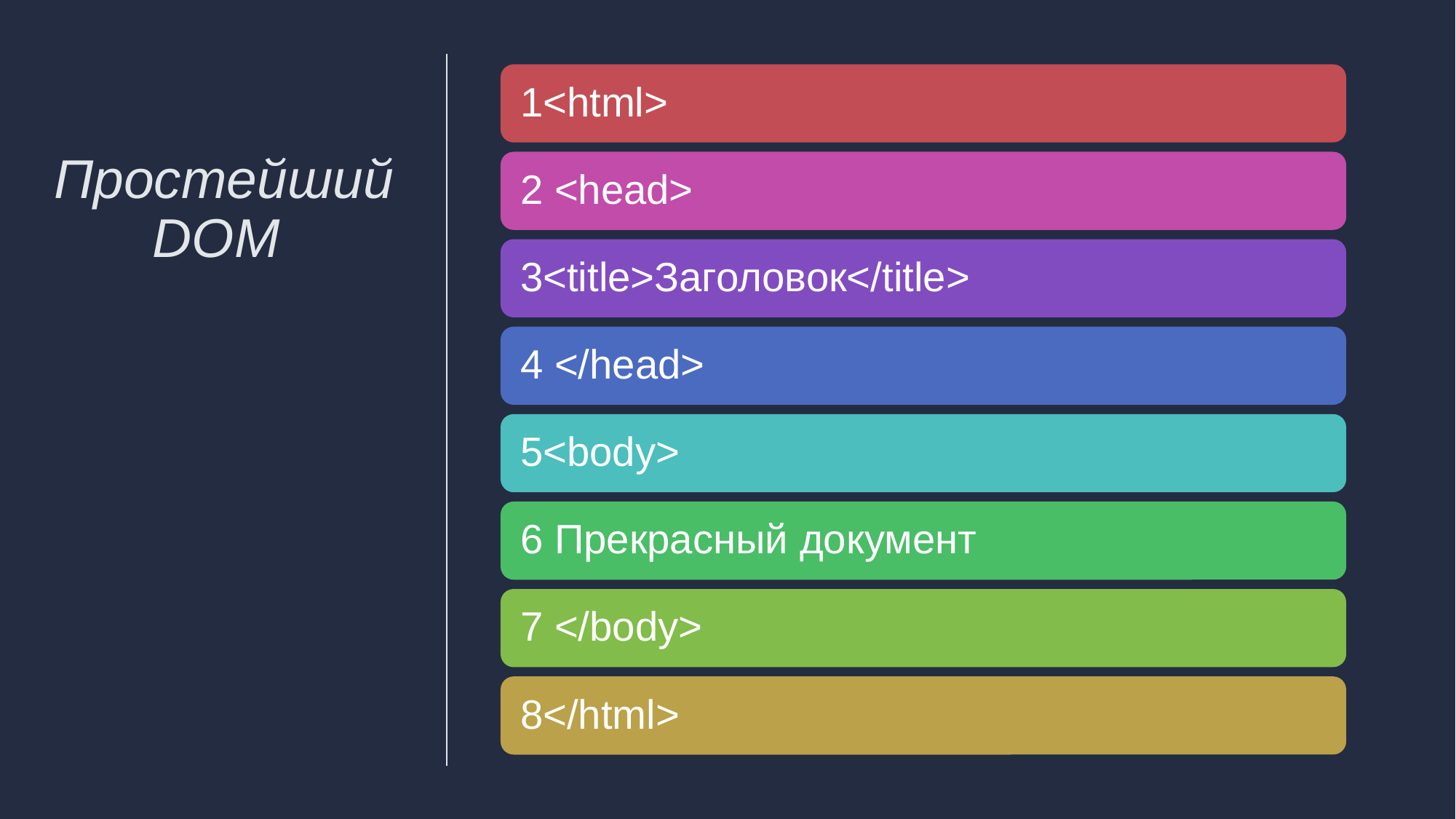

# Простейший DOM
1<html>
2 <head>
3<title>Заголовок</title>
4 </head>
5<body>
6 Прекрасный документ
7 </body>
8</html>